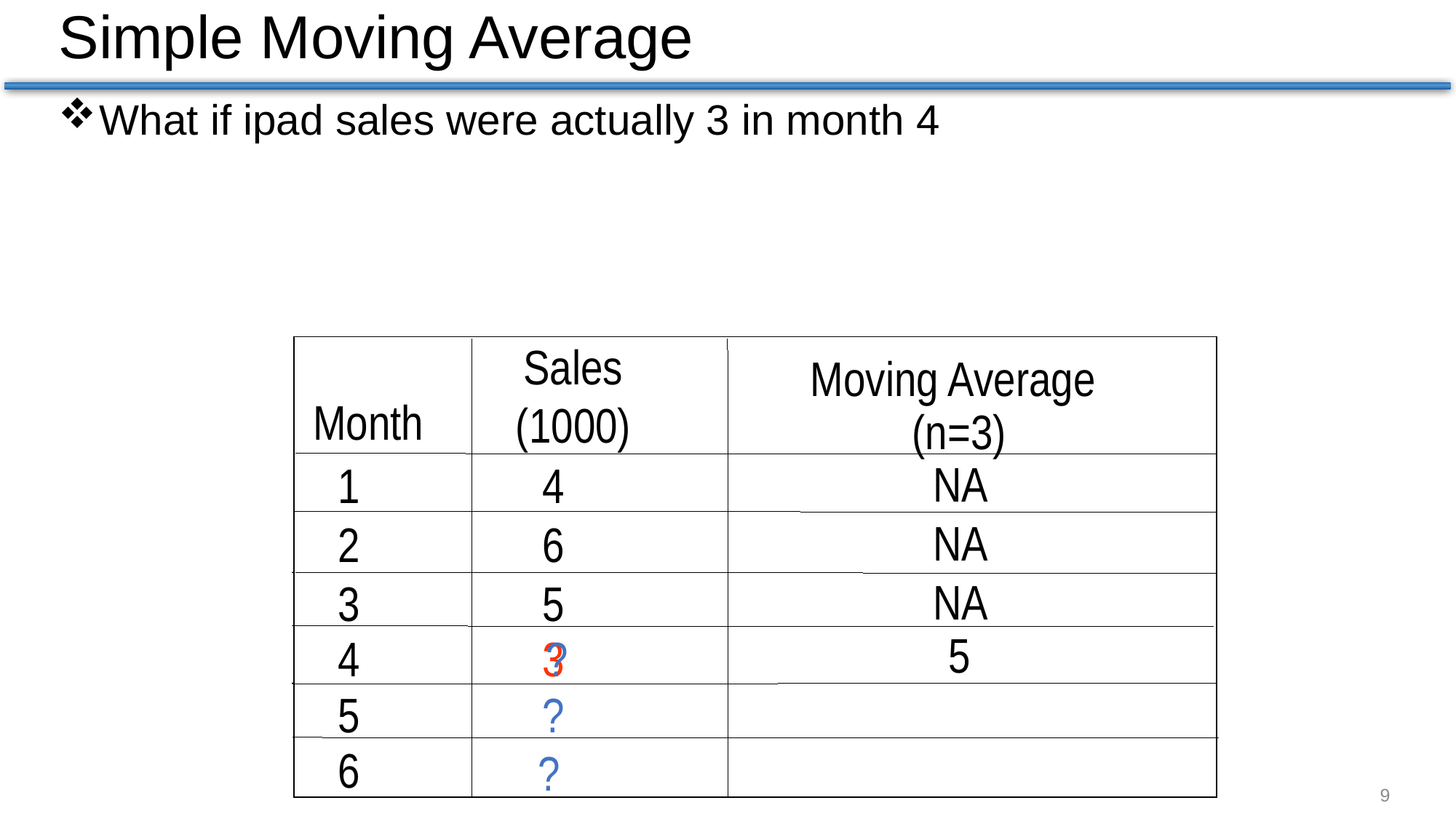

# Simple Moving Average
What if ipad sales were actually 3 in month 4
Sales
(1000)

Moving Average
Month
(n=3)

NA
1
4

NA
2
6
NA

3
5
        5

?
4
3

5
?

6
?
9